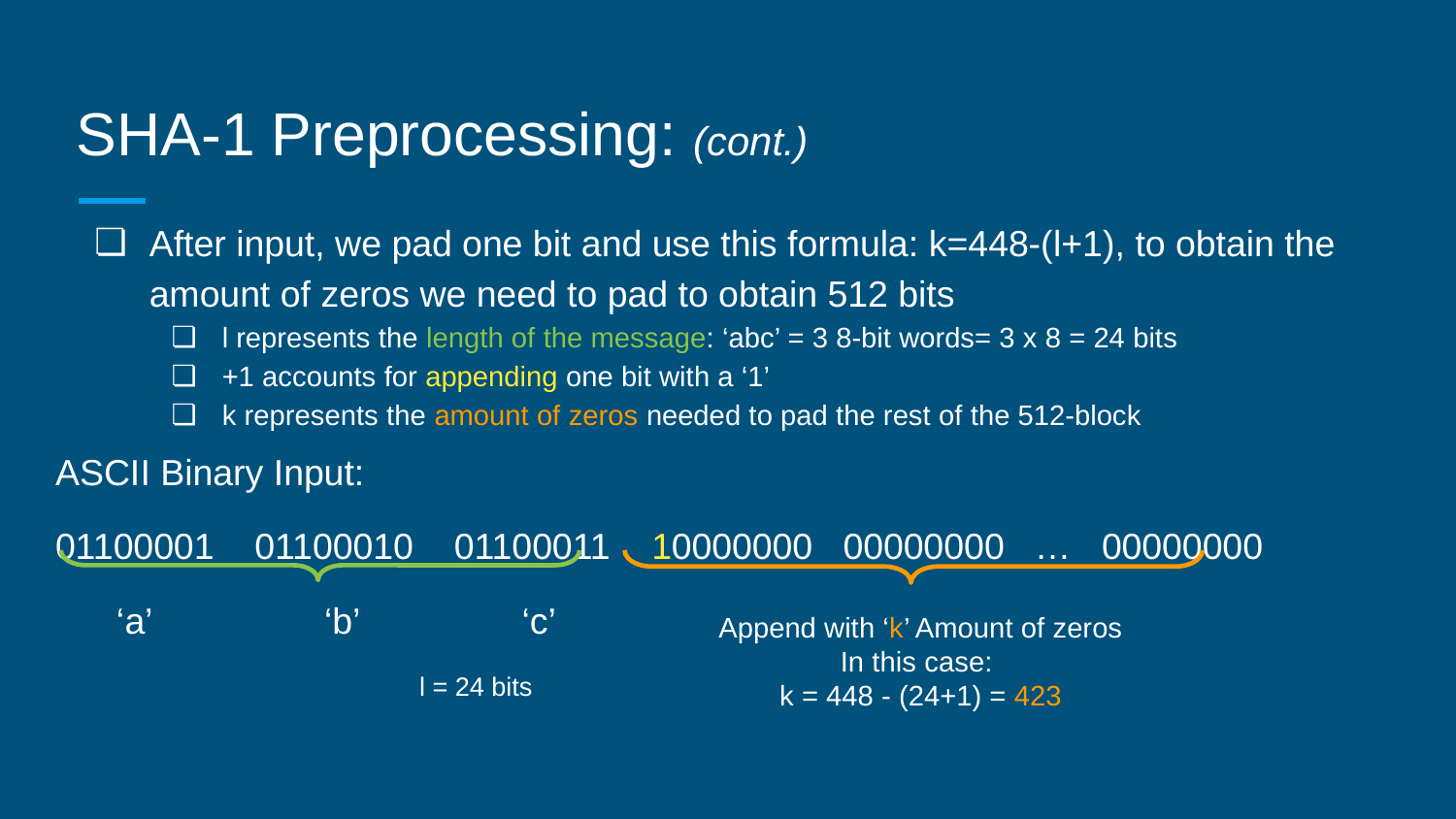

# SHA-1 Preprocessing: (cont.)
After input, we pad one bit and use this formula: k=448-(l+1), to obtain the amount of zeros we need to pad to obtain 512 bits
l represents the length of the message: ‘abc’ = 3 8-bit words= 3 x 8 = 24 bits
+1 accounts for appending one bit with a ‘1’
k represents the amount of zeros needed to pad the rest of the 512-block

ASCII Binary Input:
01100001    01100010    01100011    10000000   00000000   …   00000000
      ‘a’                 ‘b’                ‘c’
		l = 24 bits
Append with ‘k’ Amount of zeros
In this case:
k = 448 - (24+1) = 423